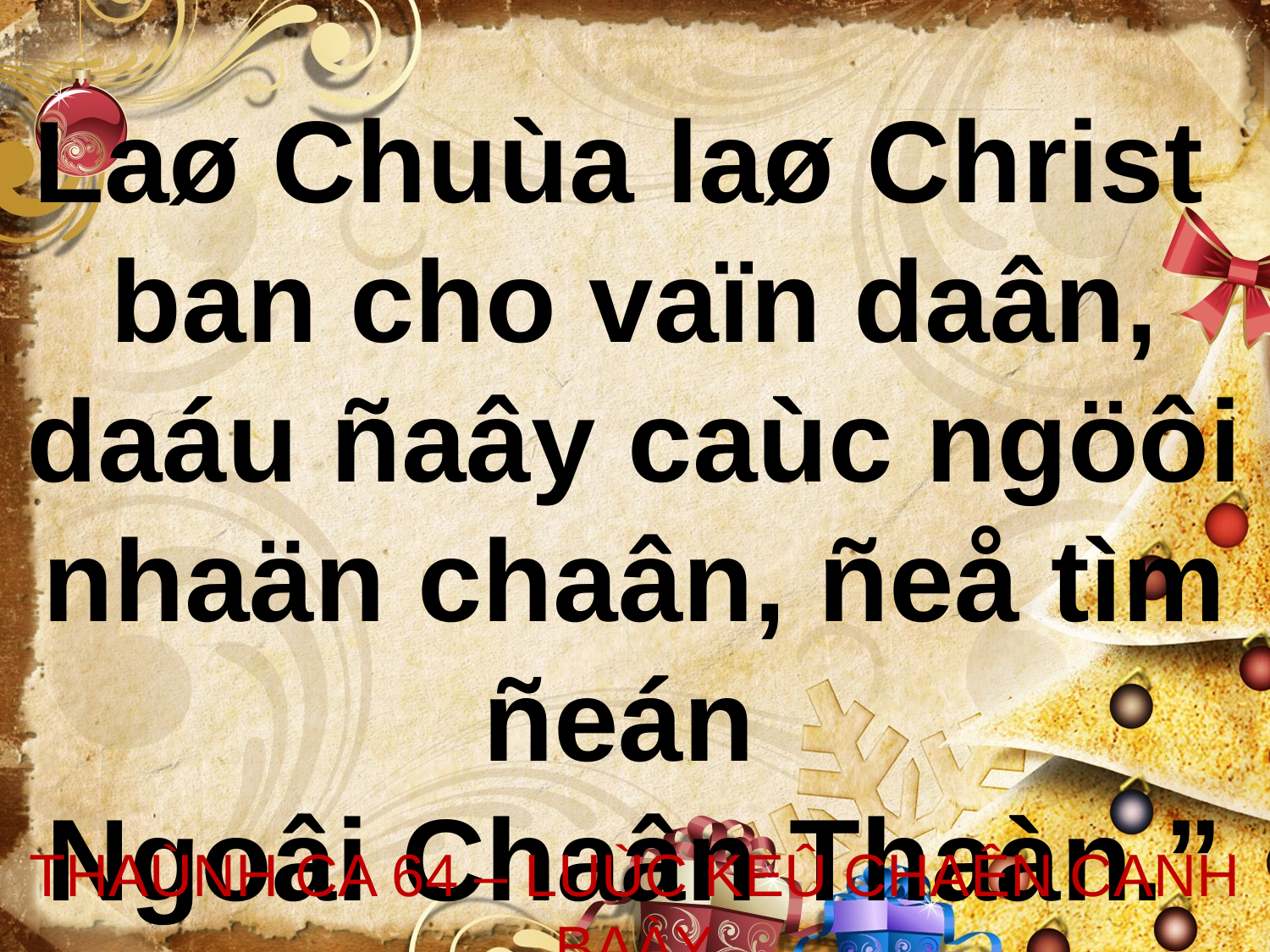

Laø Chuùa laø Christ
ban cho vaïn daân, daáu ñaây caùc ngöôi nhaän chaân, ñeå tìm ñeán
Ngoâi Chaân Thaàn.”
THAÙNH CA 64 – LUÙC KEÛ CHAÊN CANH BAÀY